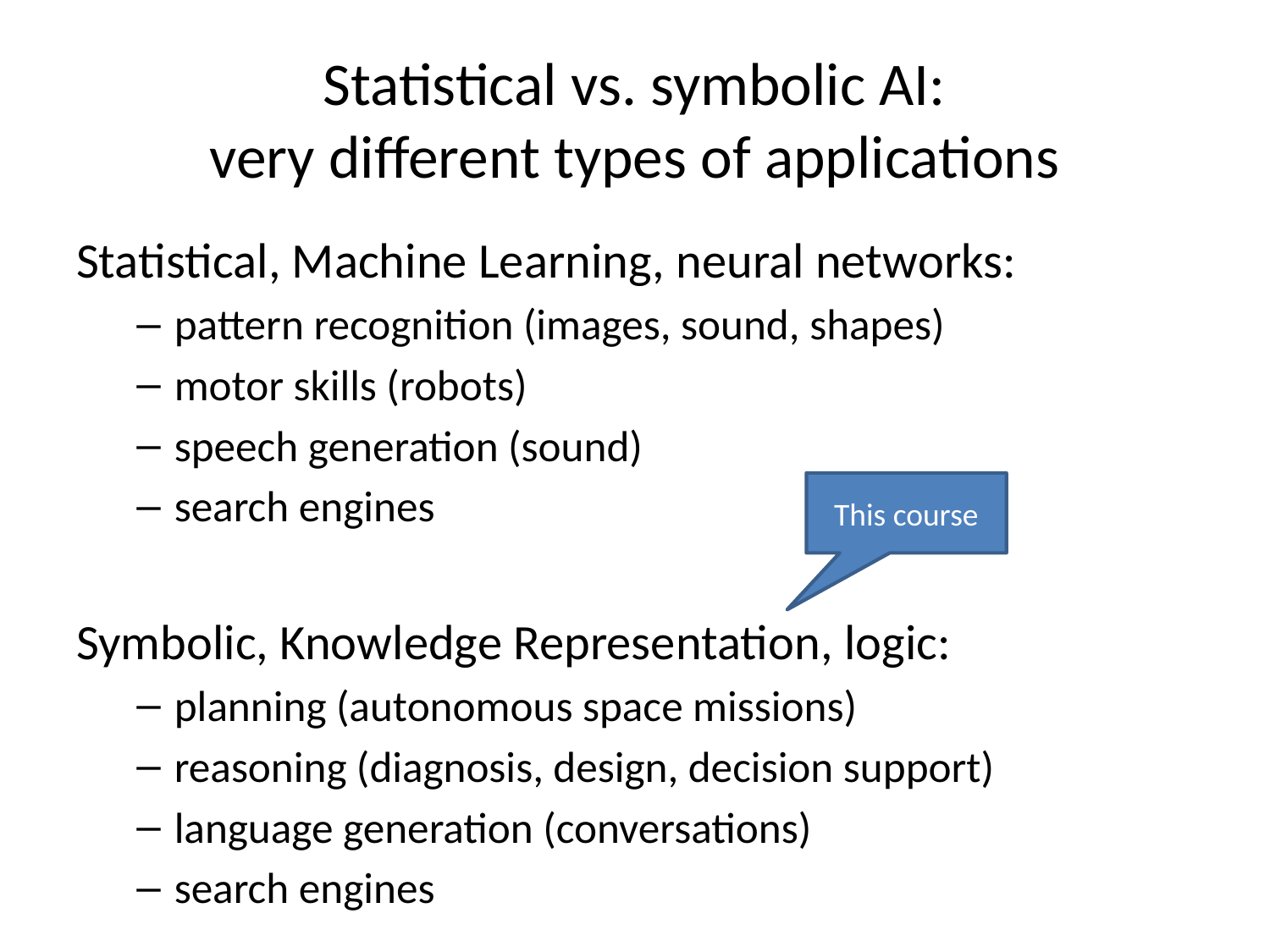

# Statistical vs. symbolic AI: very different types of applications
Statistical, Machine Learning, neural networks:
pattern recognition (images, sound, shapes)
motor skills (robots)
speech generation (sound)
search engines

Symbolic, Knowledge Representation, logic:
planning (autonomous space missions)
reasoning (diagnosis, design, decision support)
language generation (conversations)
search engines

This course